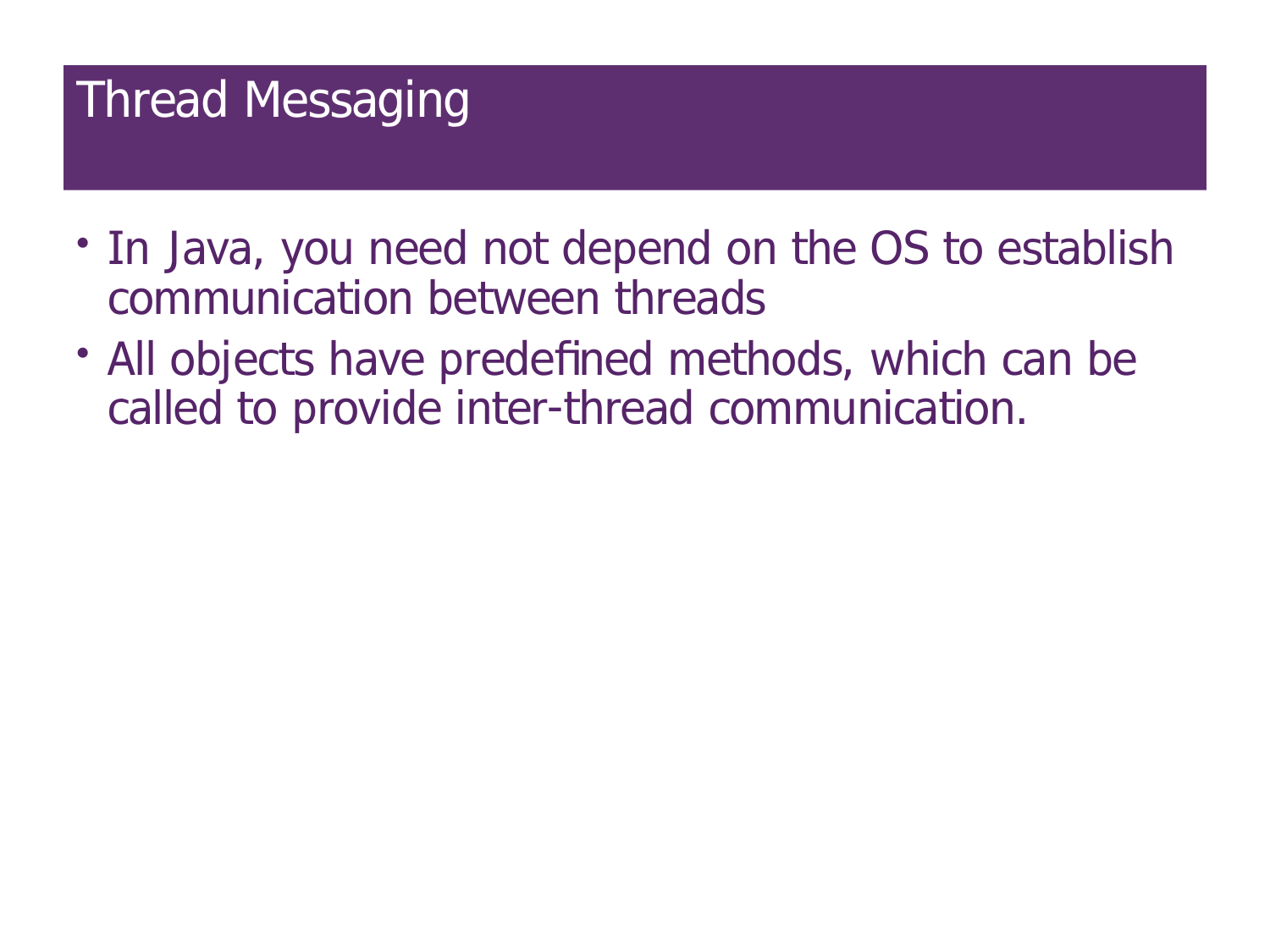

# Thread Messaging
In Java, you need not depend on the OS to establish communication between threads
All objects have predefined methods, which can be called to provide inter-thread communication.